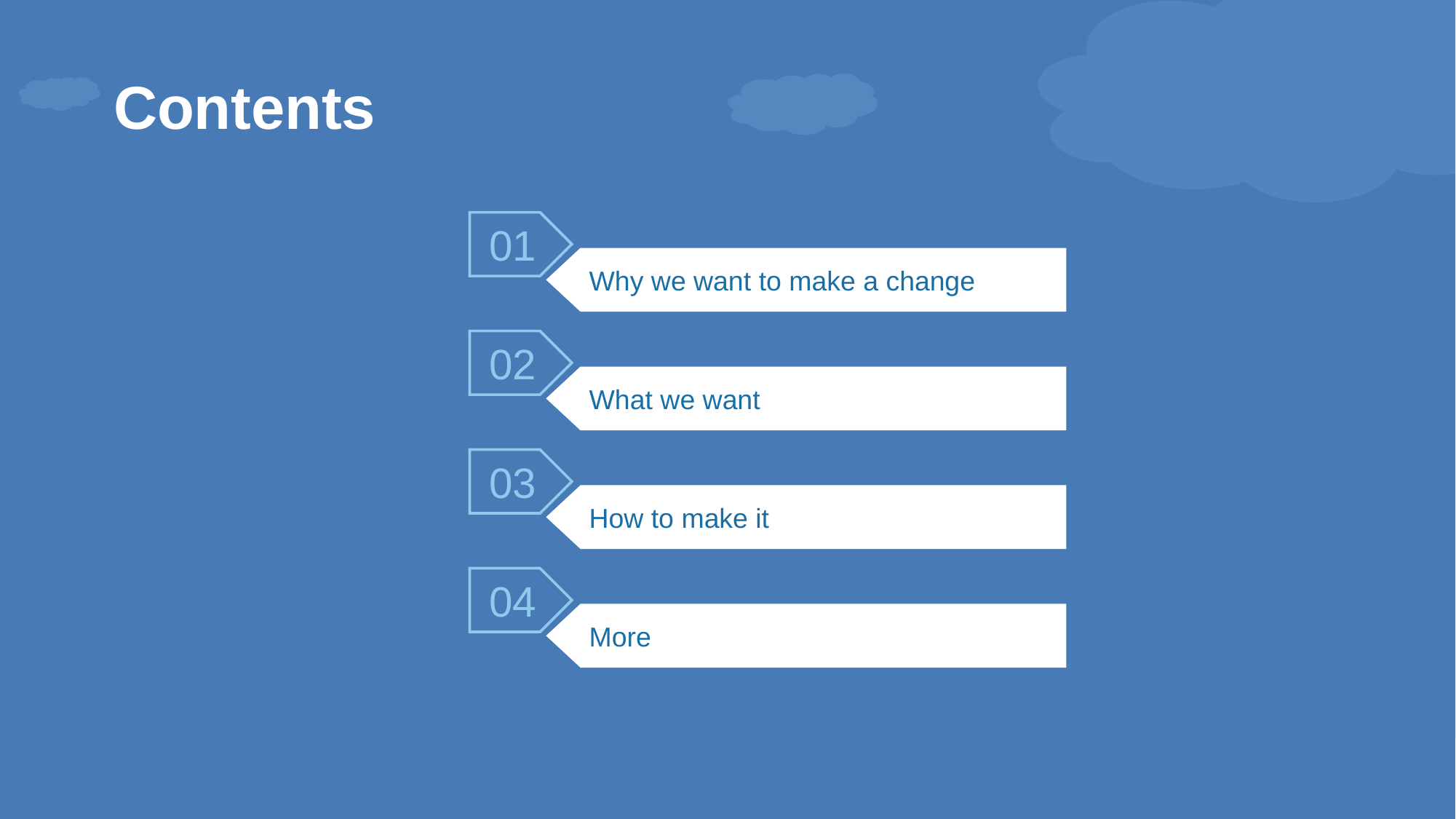

Contents
01
Why we want to make a change
02
What we want
03
How to make it
04
More